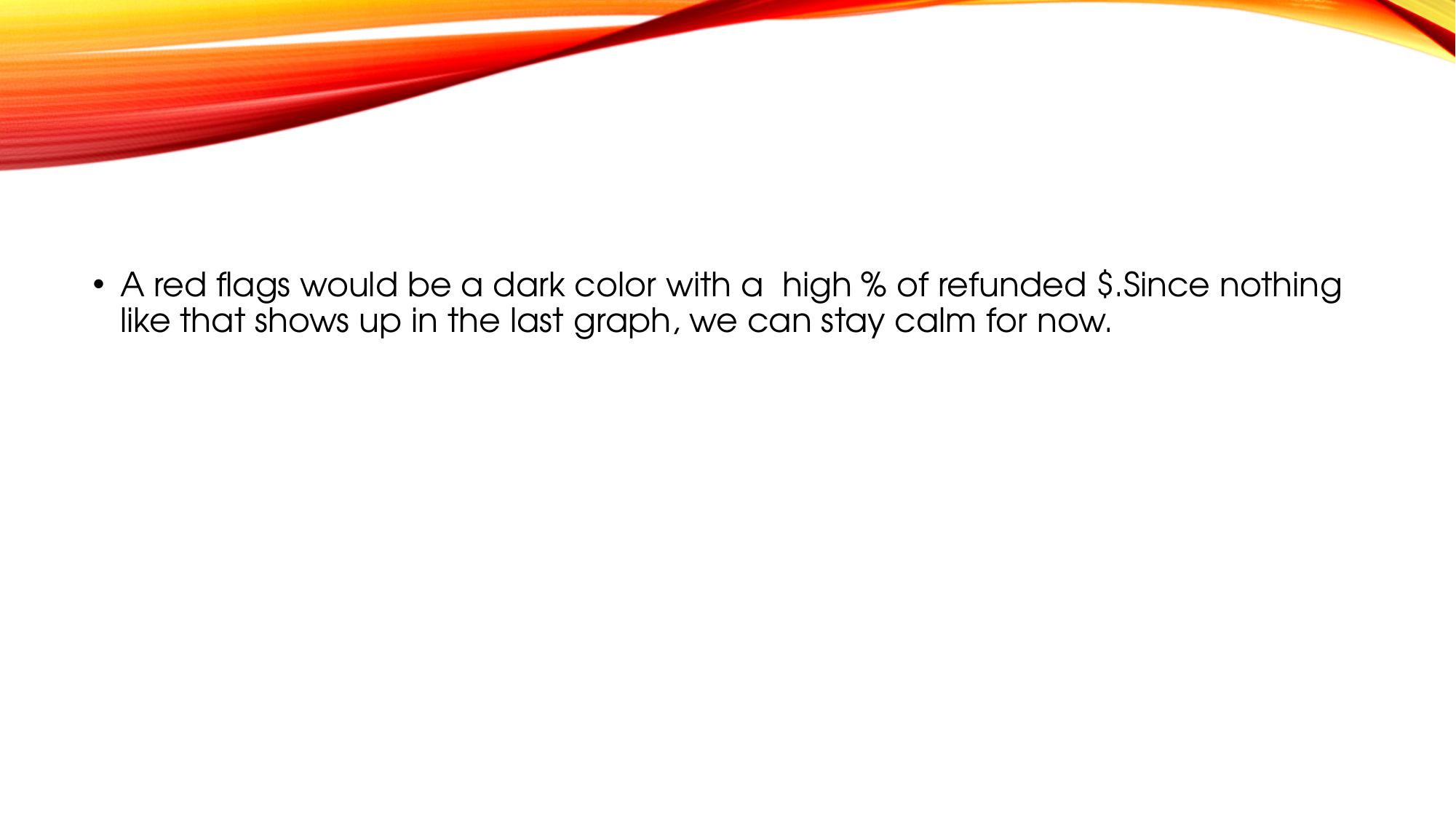

A red flags would be a dark color with a  high % of refunded $.Since nothing like that shows up in the last graph, we can stay calm for now.